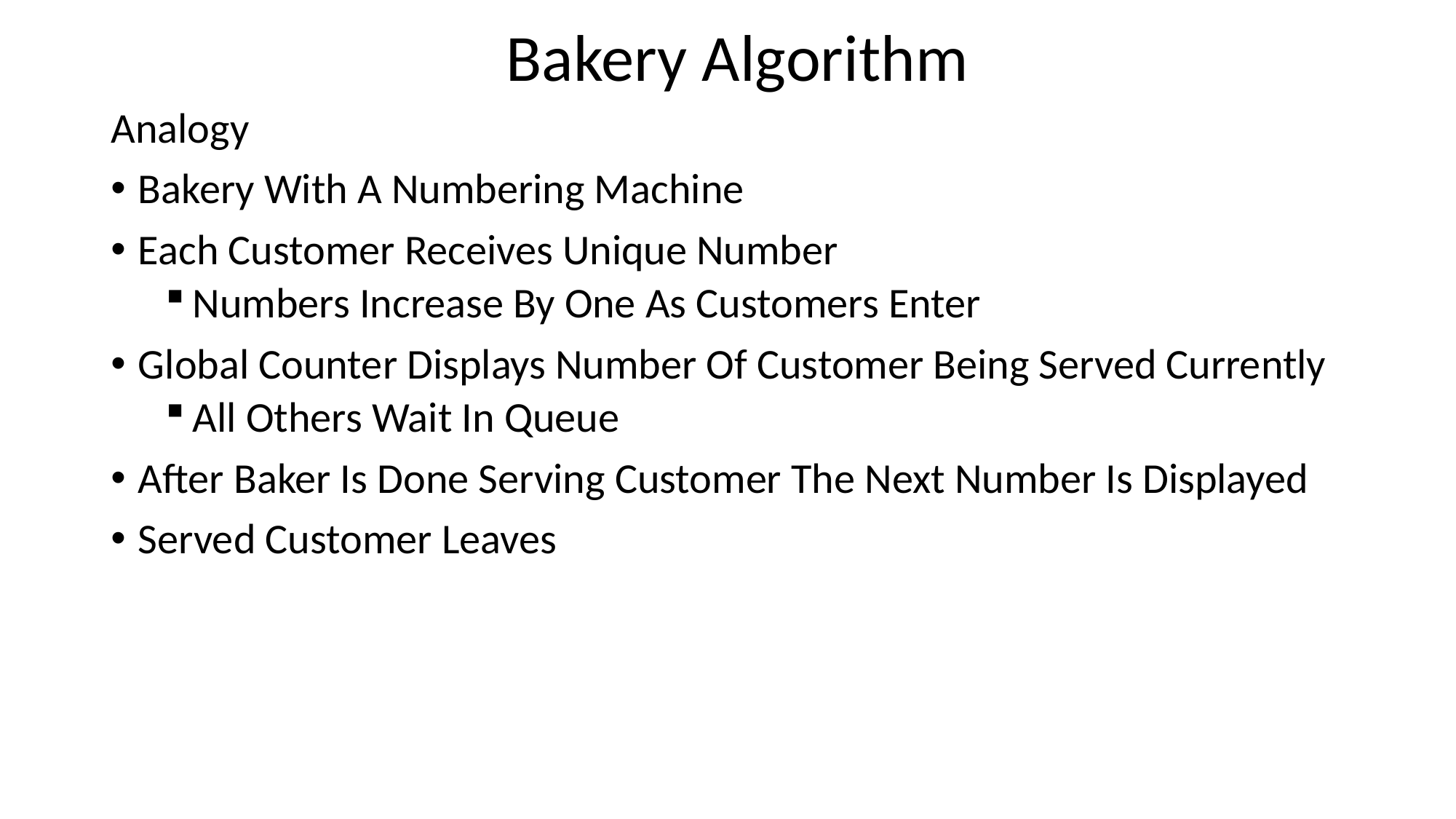

# Bakery Algorithm
Analogy
Bakery With A Numbering Machine
Each Customer Receives Unique Number
Numbers Increase By One As Customers Enter
Global Counter Displays Number Of Customer Being Served Currently
All Others Wait In Queue
After Baker Is Done Serving Customer The Next Number Is Displayed
Served Customer Leaves